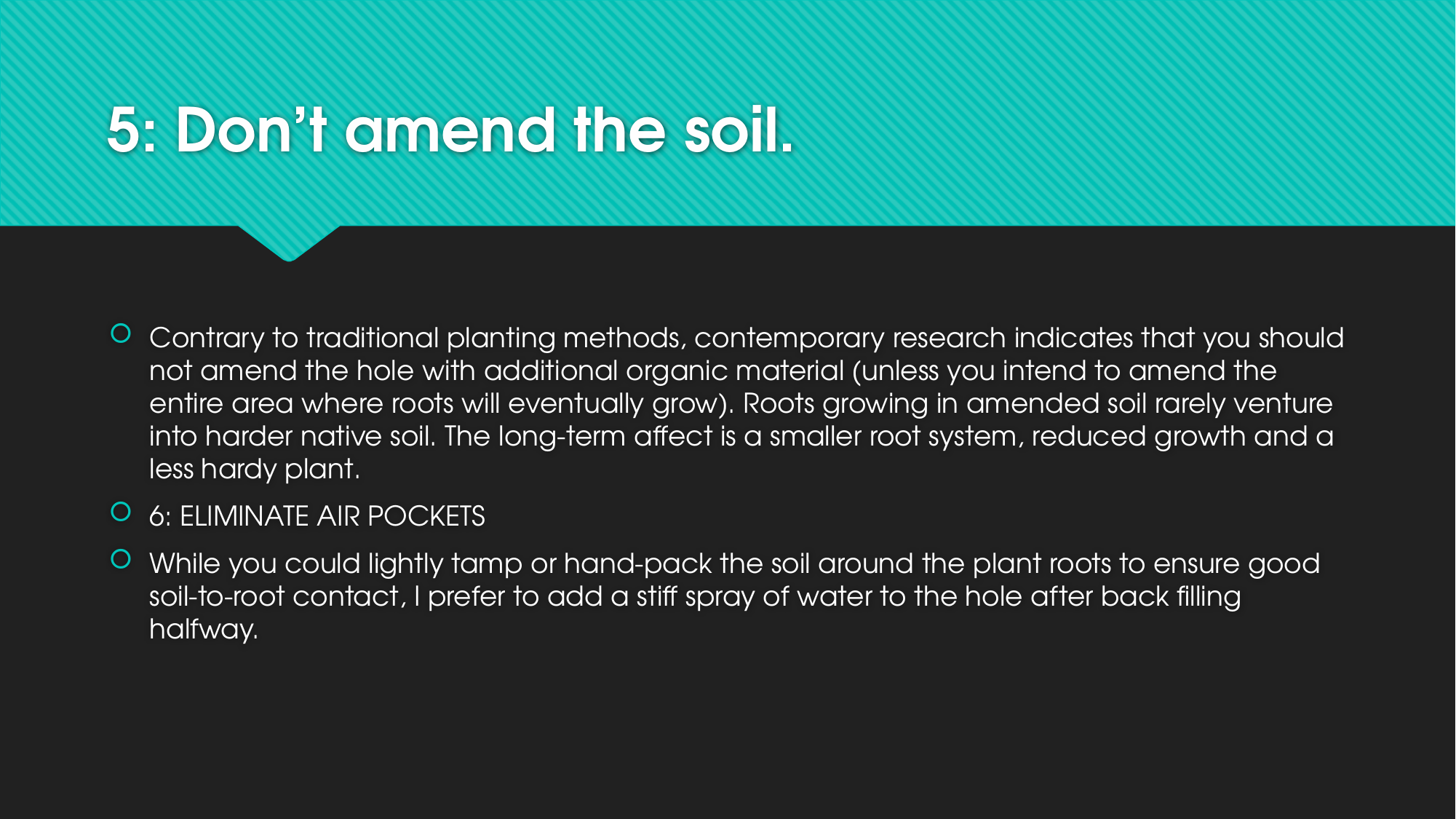

# 5: Don’t amend the soil.
Contrary to traditional planting methods, contemporary research indicates that you should not amend the hole with additional organic material (unless you intend to amend the entire area where roots will eventually grow). Roots growing in amended soil rarely venture into harder native soil. The long-term affect is a smaller root system, reduced growth and a less hardy plant.
6: ELIMINATE AIR POCKETS
While you could lightly tamp or hand-pack the soil around the plant roots to ensure good soil-to-root contact, I prefer to add a stiff spray of water to the hole after back filling halfway.